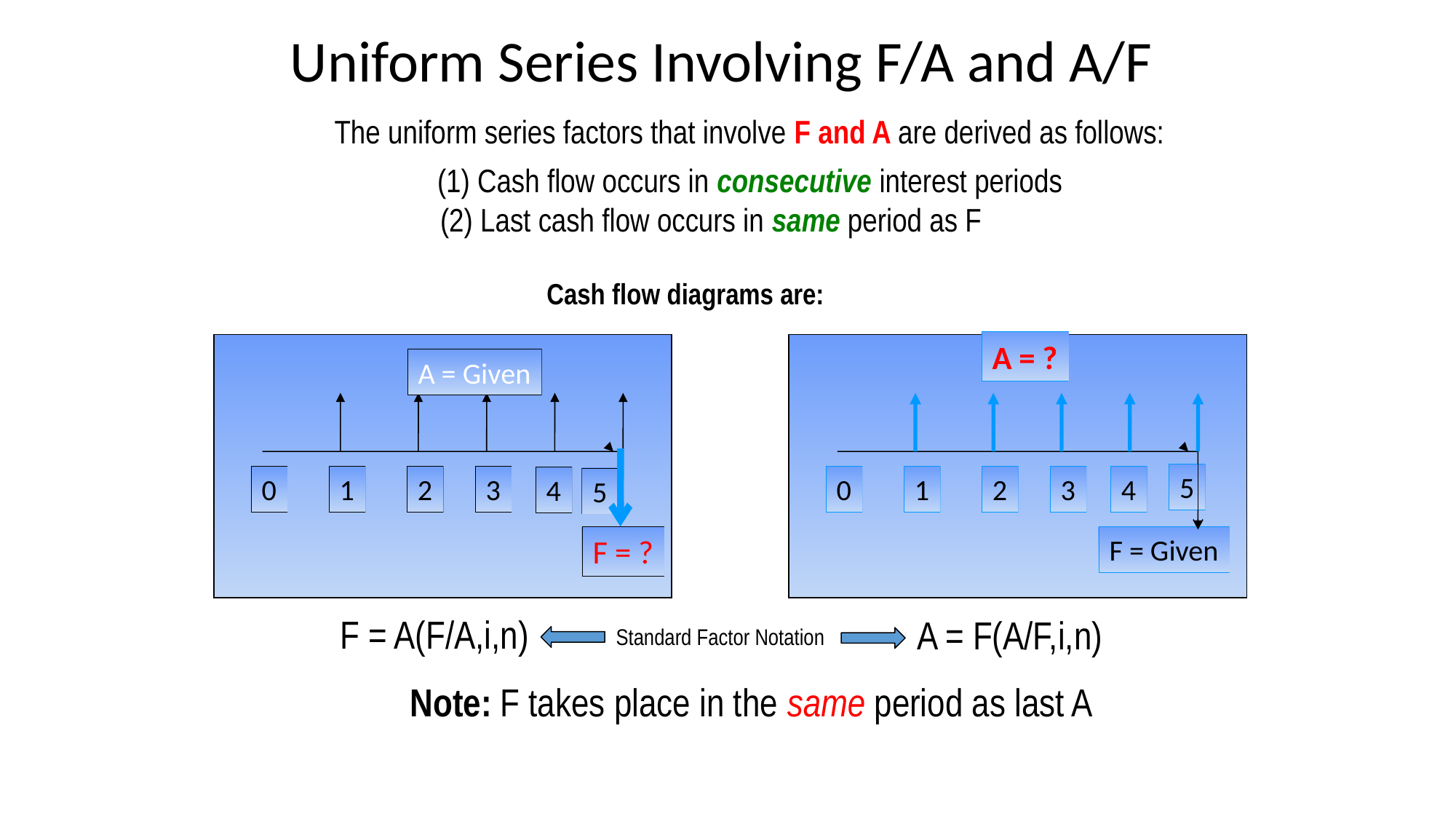

# Uniform Series Involving F/A and A/F
The uniform series factors that involve F and A are derived as follows:
  (1) Cash flow occurs in consecutive interest periods
(2) Last cash flow occurs in same period as F
Cash flow diagrams are:
A = ?

5
0
1
2
3
4
F = Given

A = Given

0
1
2
3
4
5
F = ?
F = A(F/A,i,n)
A = F(A/F,i,n)
Standard Factor Notation

Note: F takes place in the same period as last A